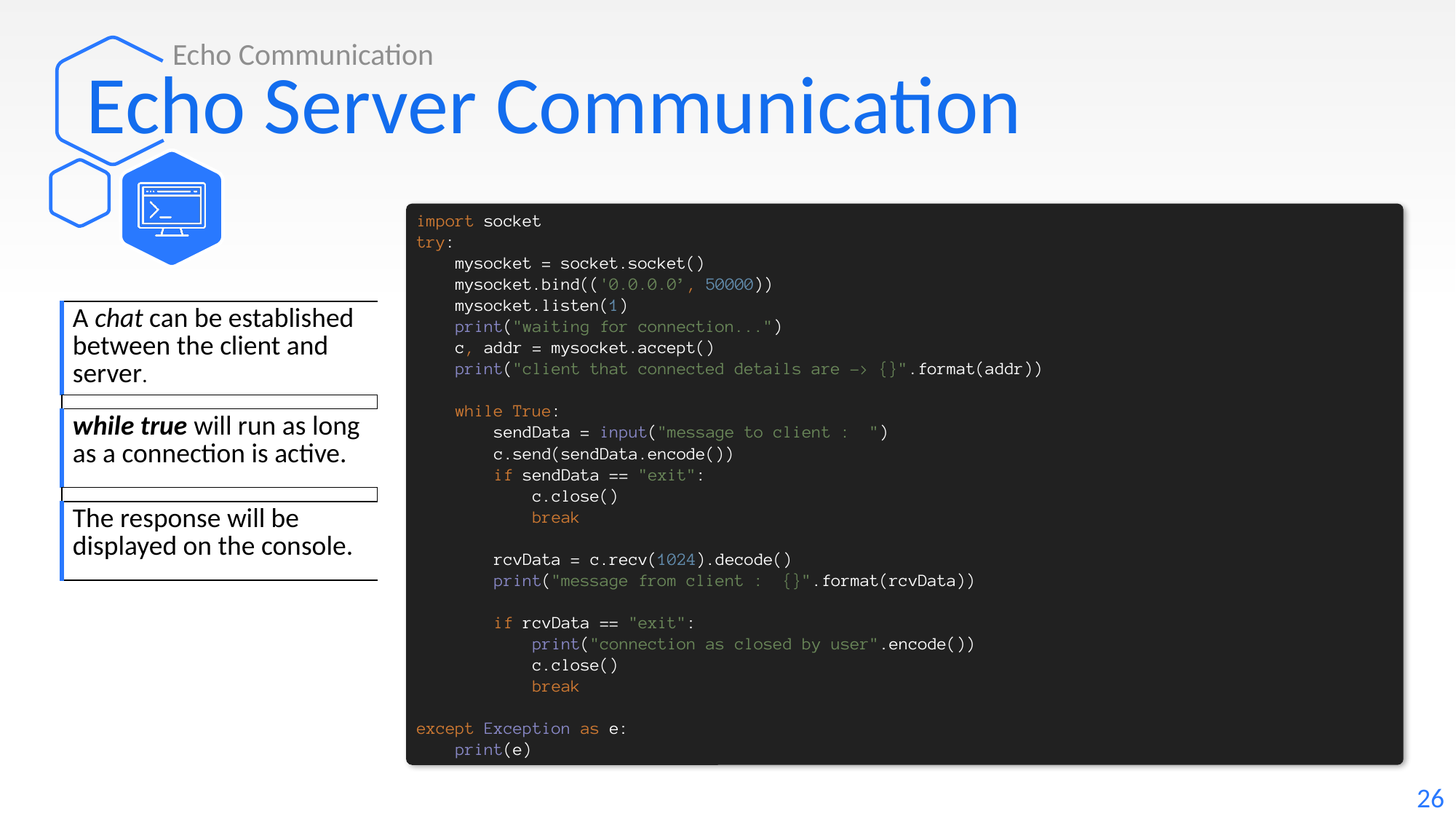

Echo Communication
# Echo Server Communication
import socket
try:
    mysocket = socket.socket()
    mysocket.bind(('0.0.0.0’, 50000))
    mysocket.listen(1)
    print("waiting for connection...")
    c, addr = mysocket.accept()
    print("client that connected details are -> {}".format(addr))

    while True:
        sendData = input("message to client :  ")
        c.send(sendData.encode())
        if sendData == "exit":
            c.close()
            break

        rcvData = c.recv(1024).decode()
        print("message from client :  {}".format(rcvData))

        if rcvData == "exit":
            print("connection as closed by user".encode())
            c.close()
            break

except Exception as e:
    print(e)
| A chat can be established between the client and server. |
| --- |
|  |
| while true will run as long as a connection is active. |
|  |
| The response will be displayed on the console. |